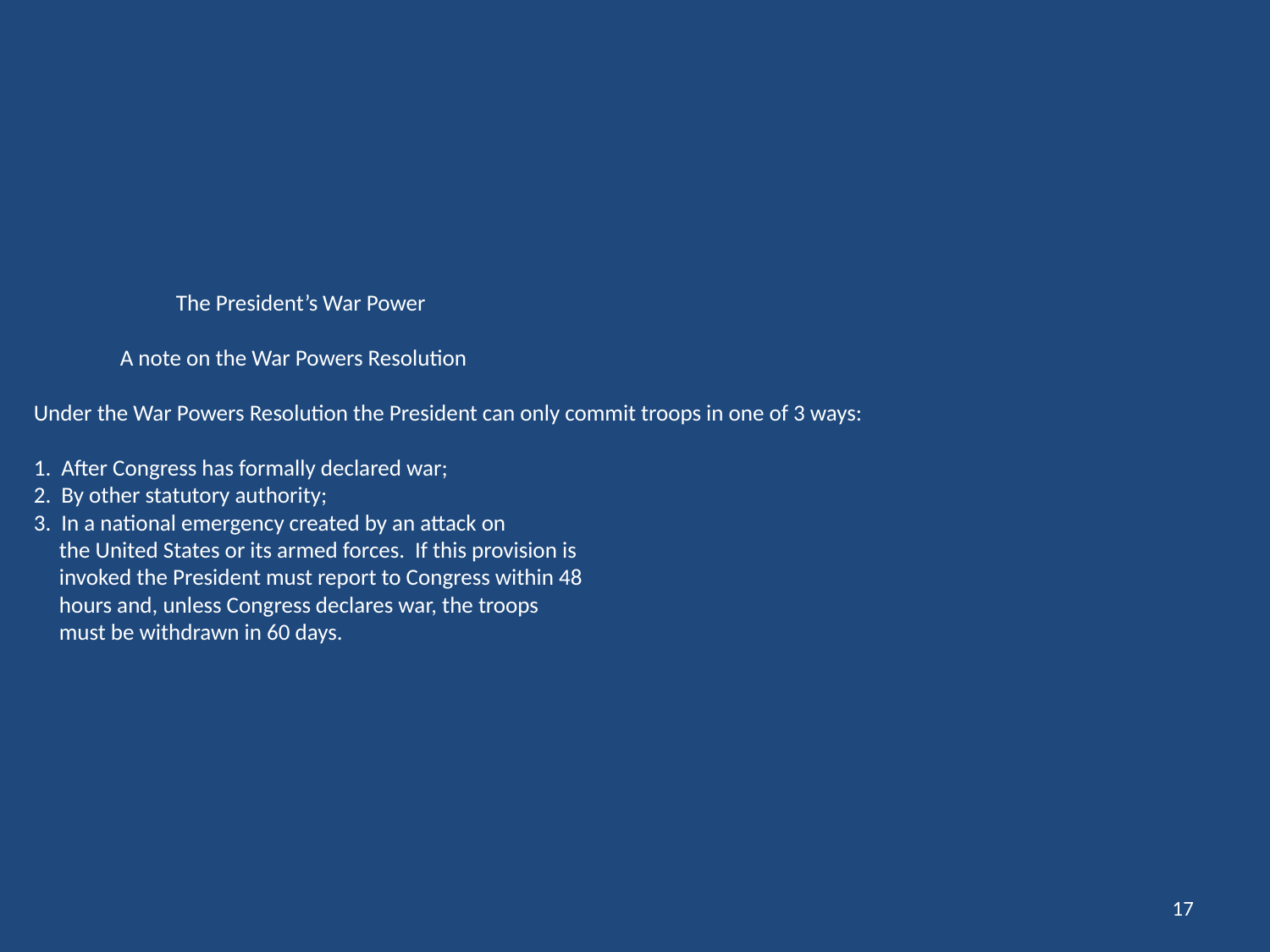

# The President’s War Power A note on the War Powers Resolution Under the War Powers Resolution the President can only commit troops in one of 3 ways: 1.  After Congress has formally declared war; 2.  By other statutory authority; 3.  In a national emergency created by an attack on the United States or its armed forces.  If this provision is invoked the President must report to Congress within 48 hours and, unless Congress declares war, the troops must be withdrawn in 60 days.
17